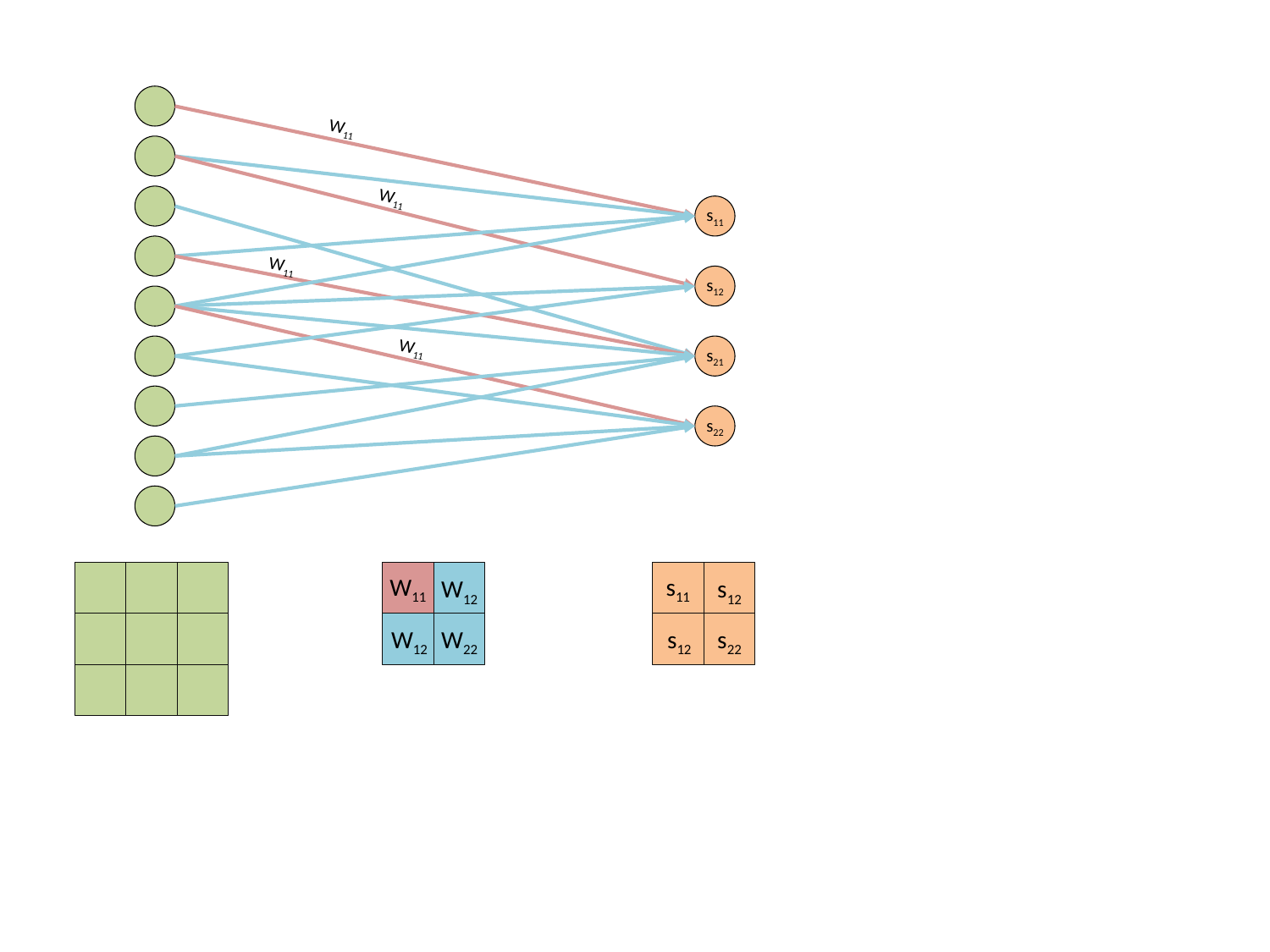

W11

W11

s11

W11
s12

W11

s21

s22

W11

W12
W12

W22
s11

s12
s12

s22